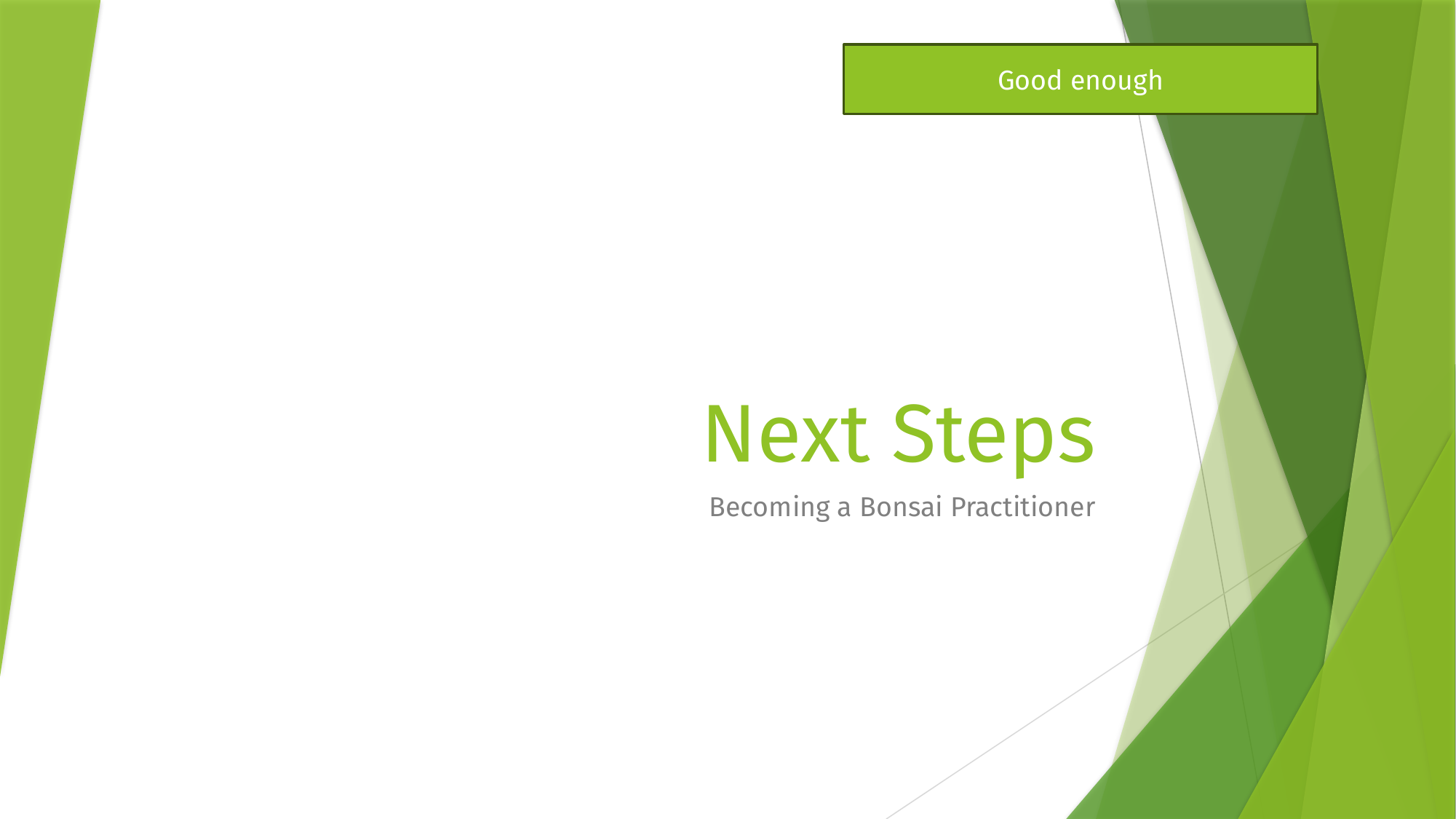

Good enough
# Next Steps
Becoming a Bonsai Practitioner